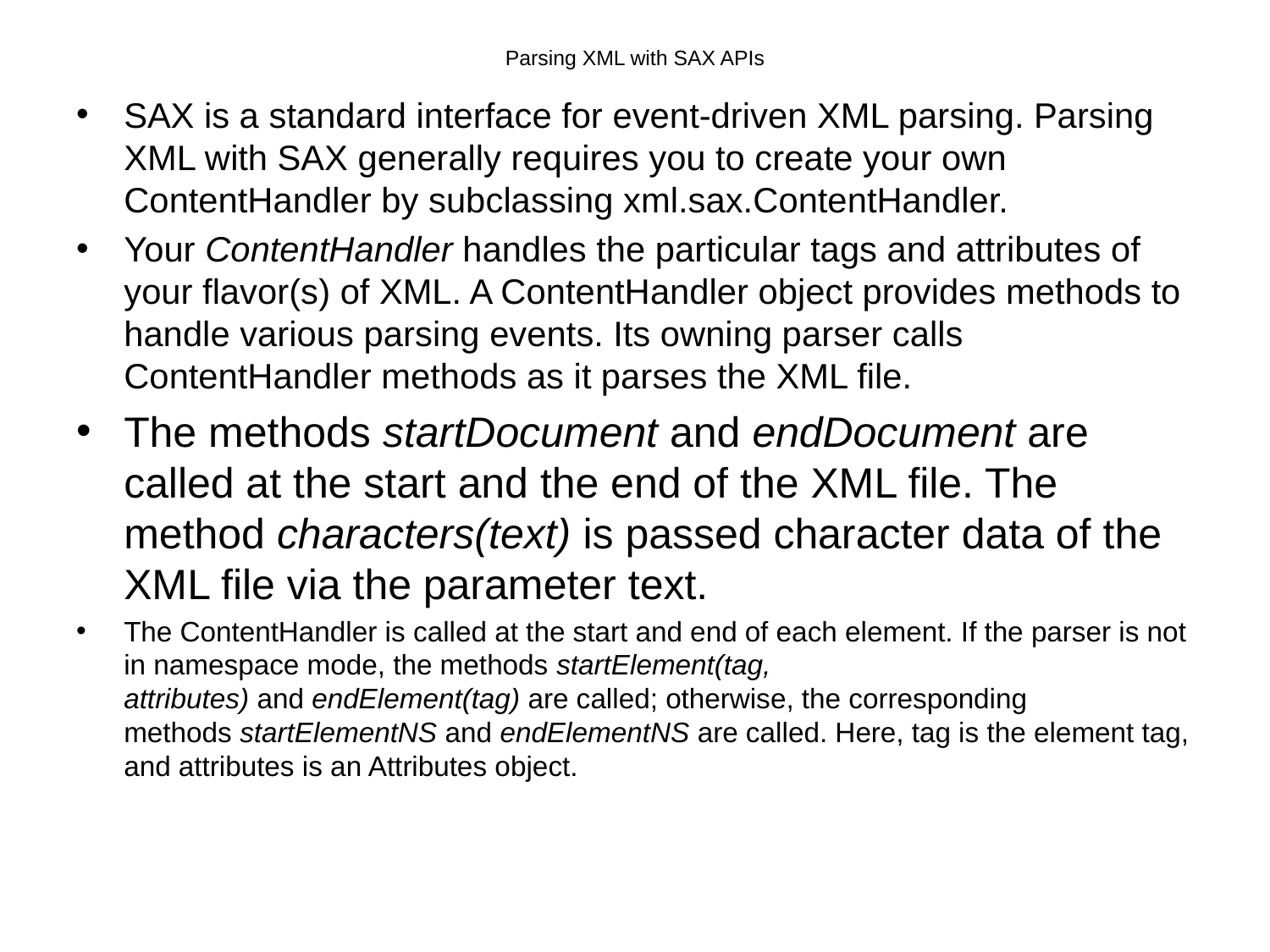

# Parsing XML with SAX APIs
SAX is a standard interface for event-driven XML parsing. Parsing XML with SAX generally requires you to create your own ContentHandler by subclassing xml.sax.ContentHandler.
Your ContentHandler handles the particular tags and attributes of your flavor(s) of XML. A ContentHandler object provides methods to handle various parsing events. Its owning parser calls ContentHandler methods as it parses the XML file.
The methods startDocument and endDocument are called at the start and the end of the XML file. The method characters(text) is passed character data of the XML file via the parameter text.
The ContentHandler is called at the start and end of each element. If the parser is not in namespace mode, the methods startElement(tag, attributes) and endElement(tag) are called; otherwise, the corresponding methods startElementNS and endElementNS are called. Here, tag is the element tag, and attributes is an Attributes object.